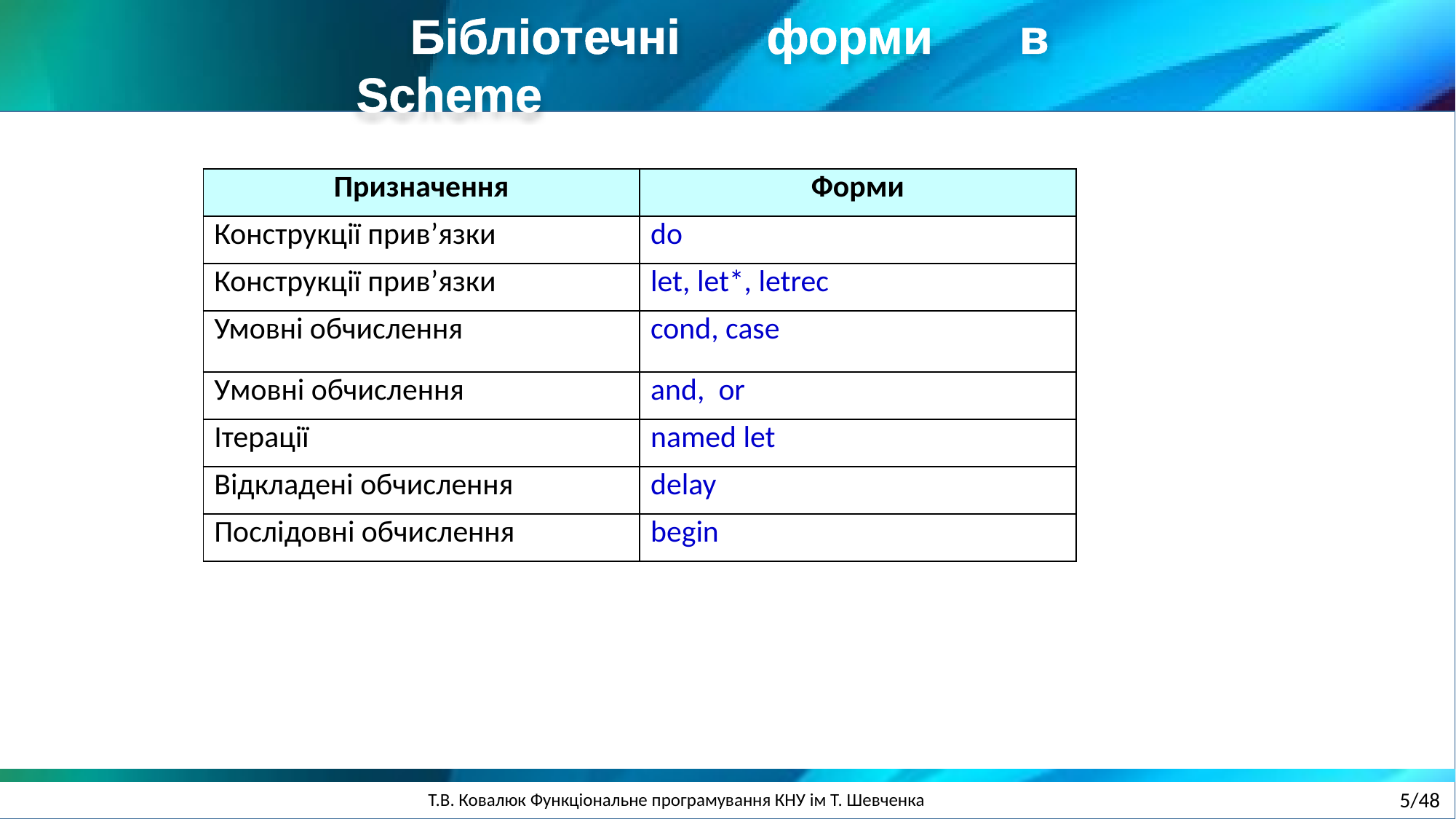

Бібліотечні форми в Scheme
| Призначення | Форми |
| --- | --- |
| Конструкції прив’язки | do |
| Конструкції прив’язки | let, let\*, letrec |
| Умовні обчислення | cond, case |
| Умовні обчислення | and, or |
| Ітерації | named let |
| Відкладені обчислення | delay |
| Послідовні обчиcлення | begin |

5/48